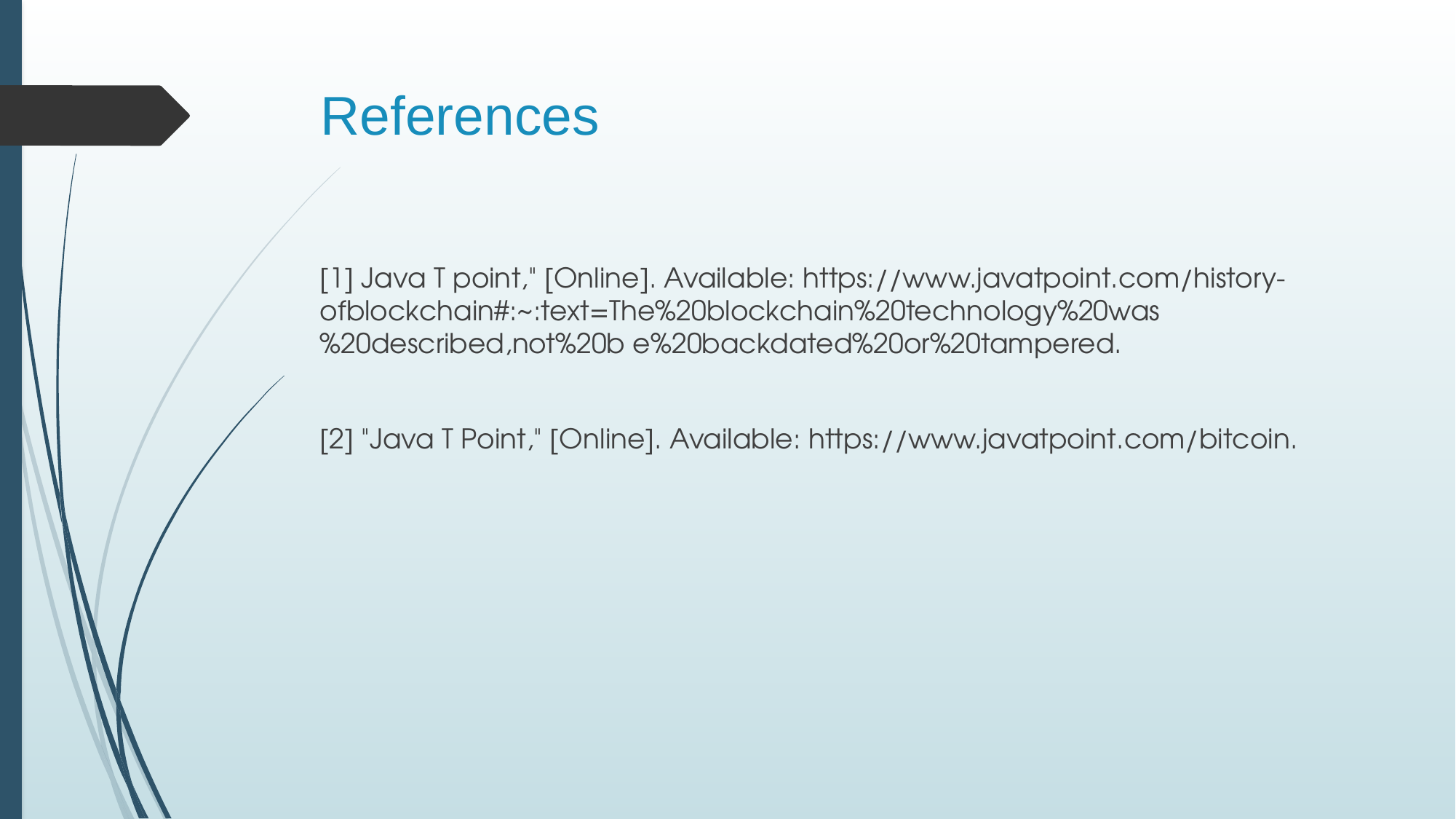

# References
[1] Java T point," [Online]. Available: https://www.javatpoint.com/history-ofblockchain#:~:text=The%20blockchain%20technology%20was%20described,not%20b e%20backdated%20or%20tampered.

[2] "Java T Point," [Online]. Available: https://www.javatpoint.com/bitcoin.